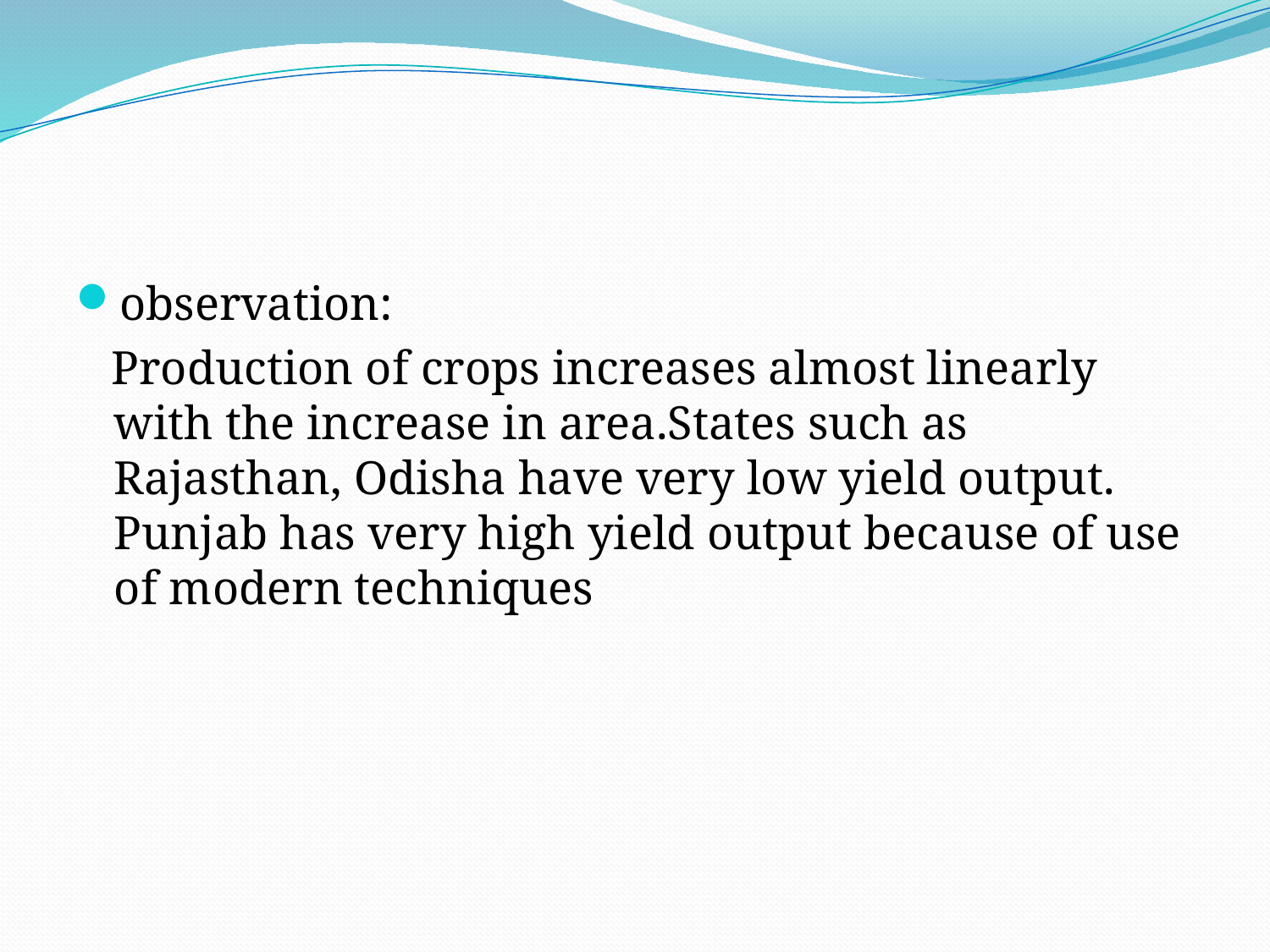

#
observation:
   Production of crops increases almost linearly with the increase in area.States such as Rajasthan, Odisha have very low yield output. Punjab has very high yield output because of use of modern techniques